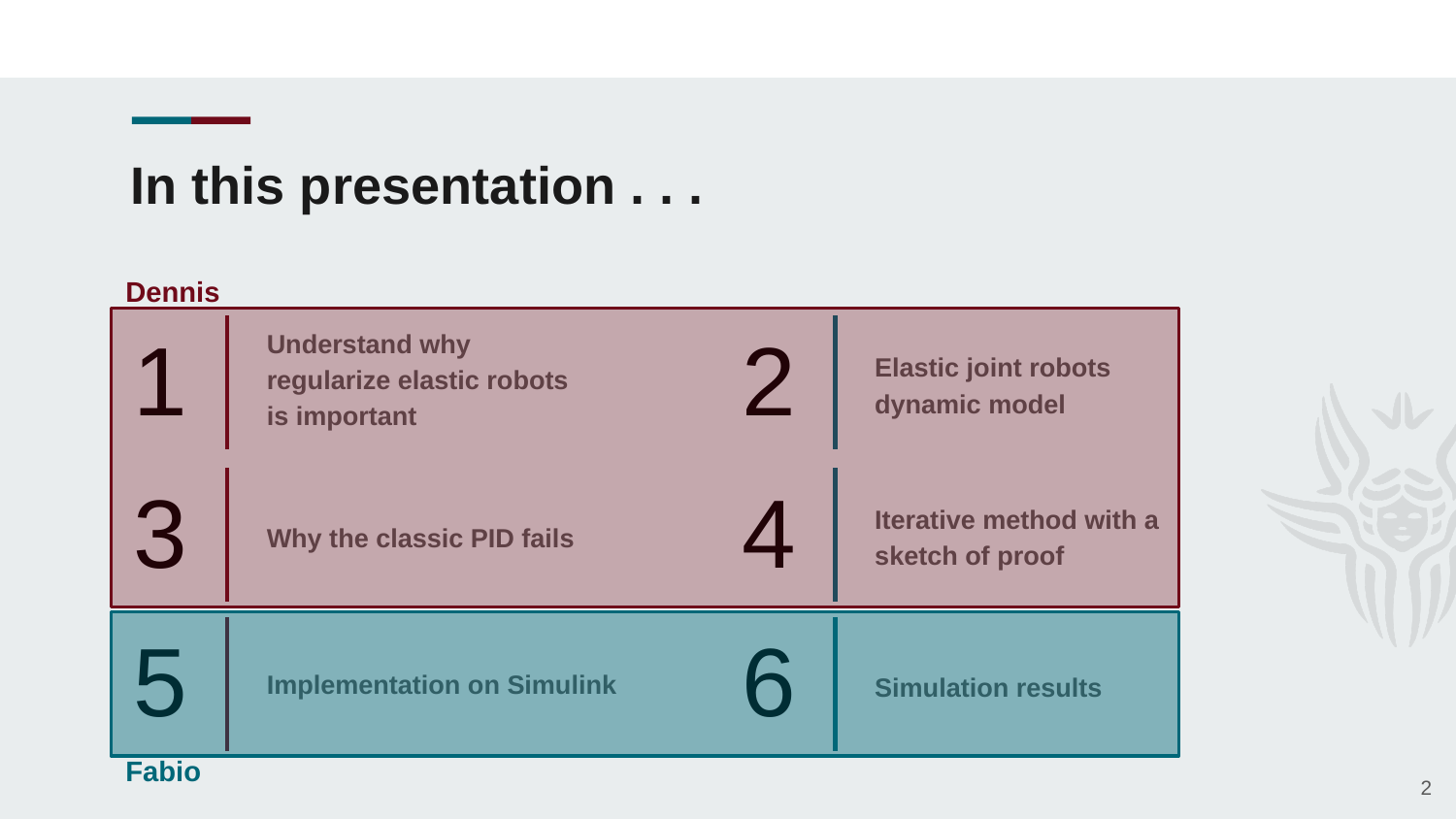

# In this presentation . . .

Dennis

Understand why regularize elastic robots is important

Elastic joint robots dynamic model
Why the classic PID fails
Iterative method with a sketch of proof

Implementation on Simulink

Simulation results
Fabio
2